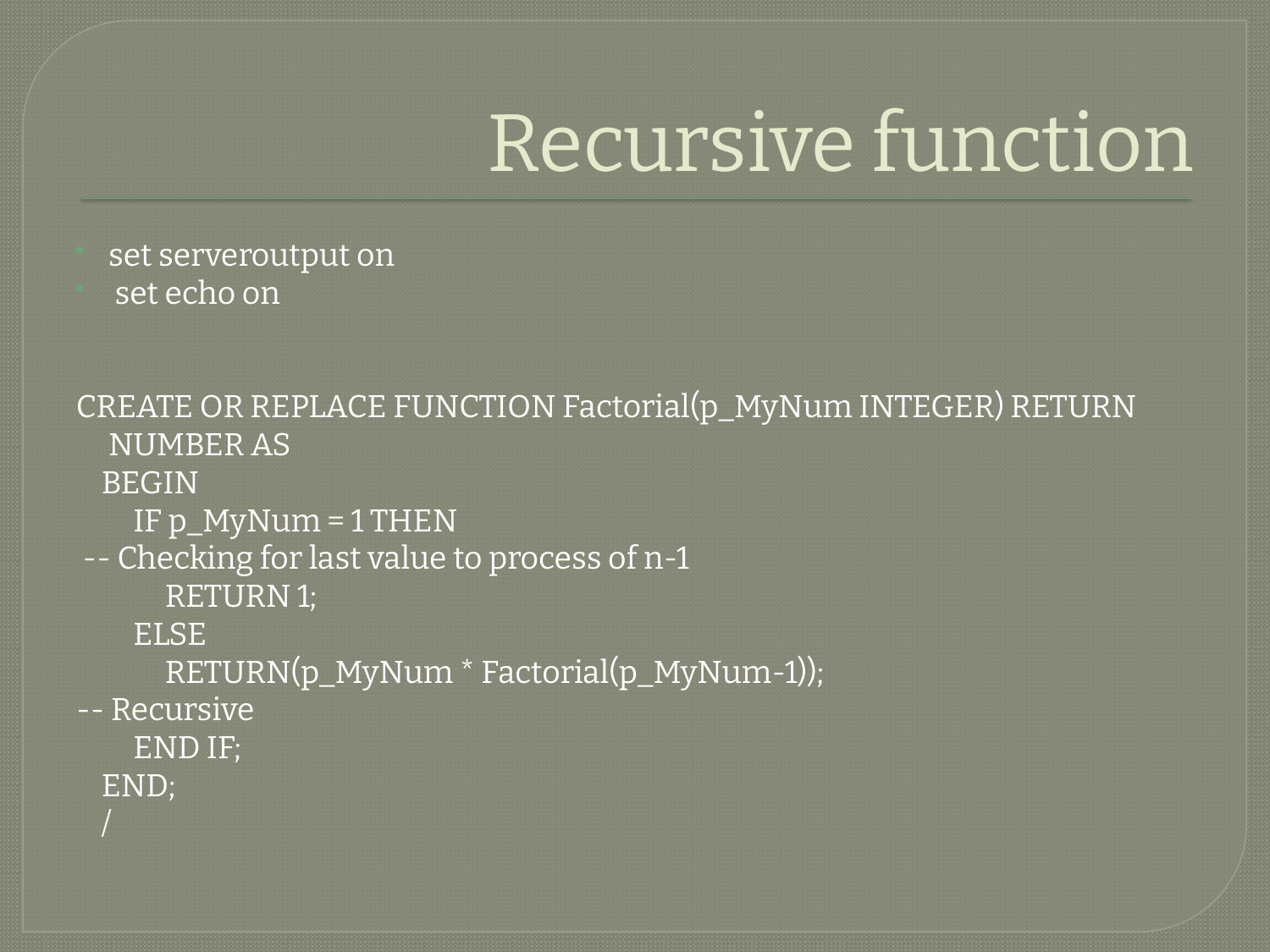

# Recursive function
set serveroutput on
 set echo on

CREATE OR REPLACE FUNCTION Factorial(p_MyNum INTEGER) RETURN NUMBER AS
    BEGIN
         IF p_MyNum = 1 THEN
 -- Checking for last value to process of n-1
              RETURN 1;
         ELSE
              RETURN(p_MyNum * Factorial(p_MyNum-1));
-- Recursive
         END IF;
    END;
    /